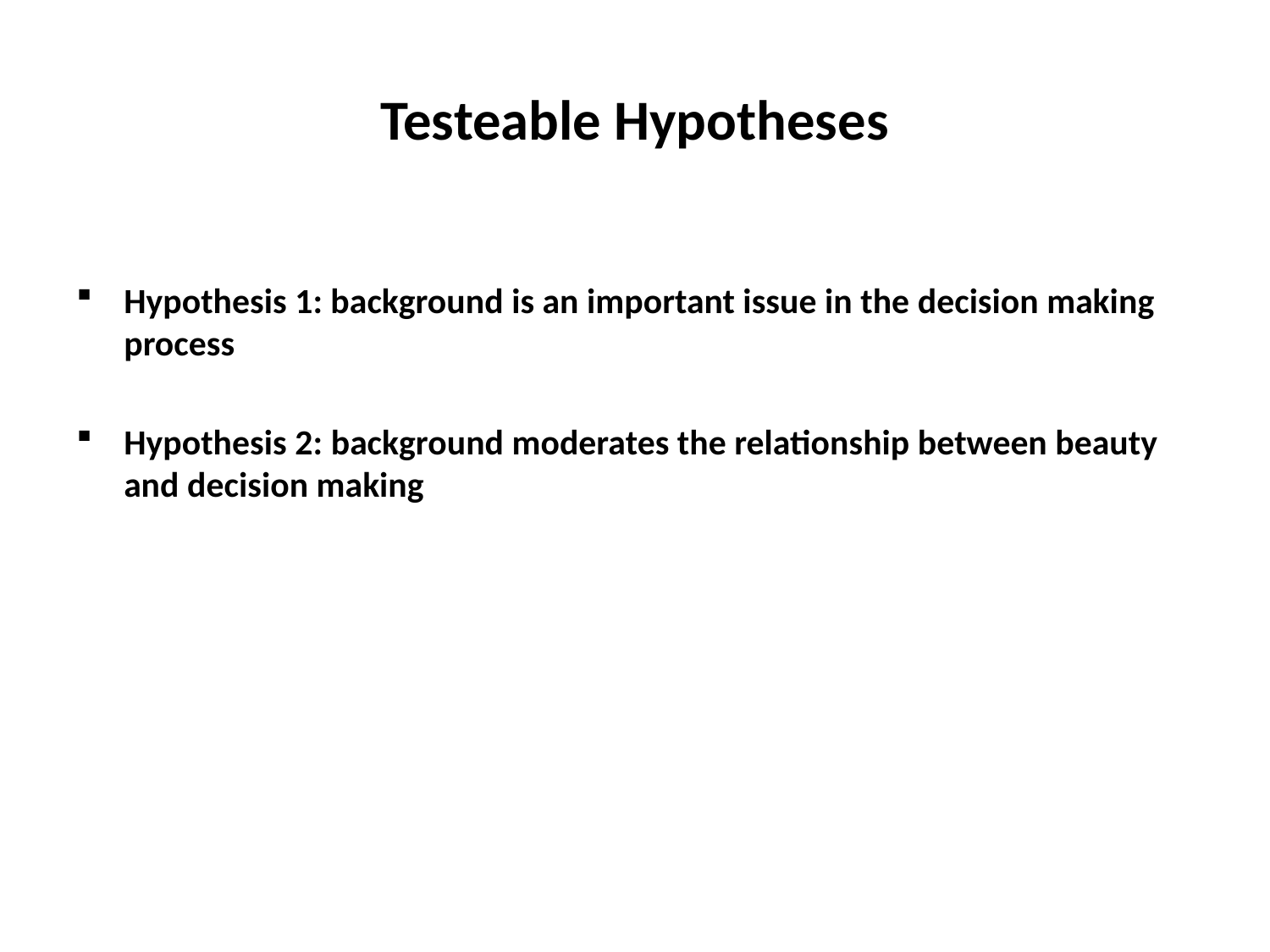

# Testeable Hypotheses

Hypothesis 1: background is an important issue in the decision making process

Hypothesis 2: background moderates the relationship between beauty and decision making